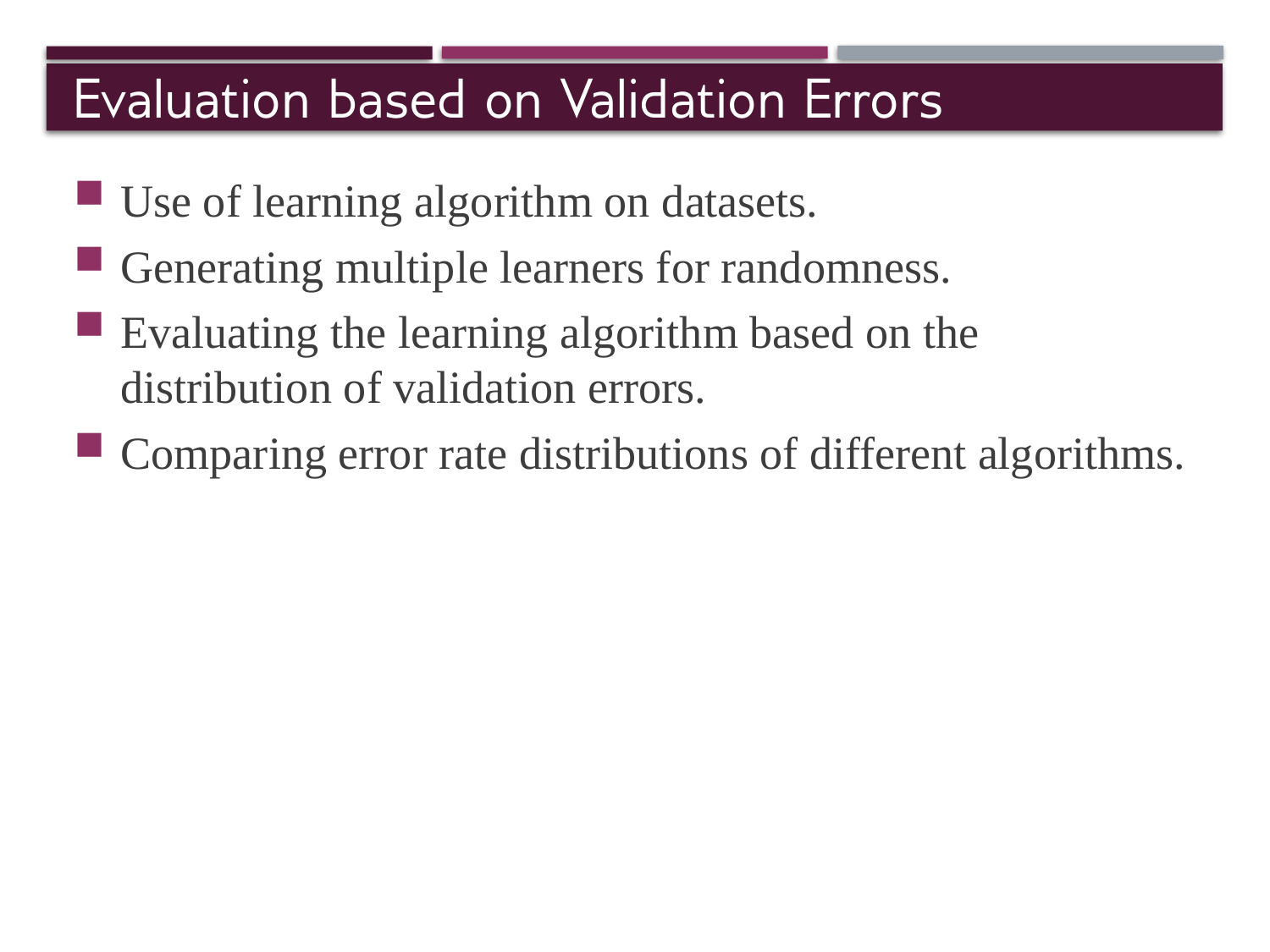

# Evaluation based on Validation Errors
Use of learning algorithm on datasets.
Generating multiple learners for randomness.
Evaluating the learning algorithm based on the distribution of validation errors.
Comparing error rate distributions of different algorithms.